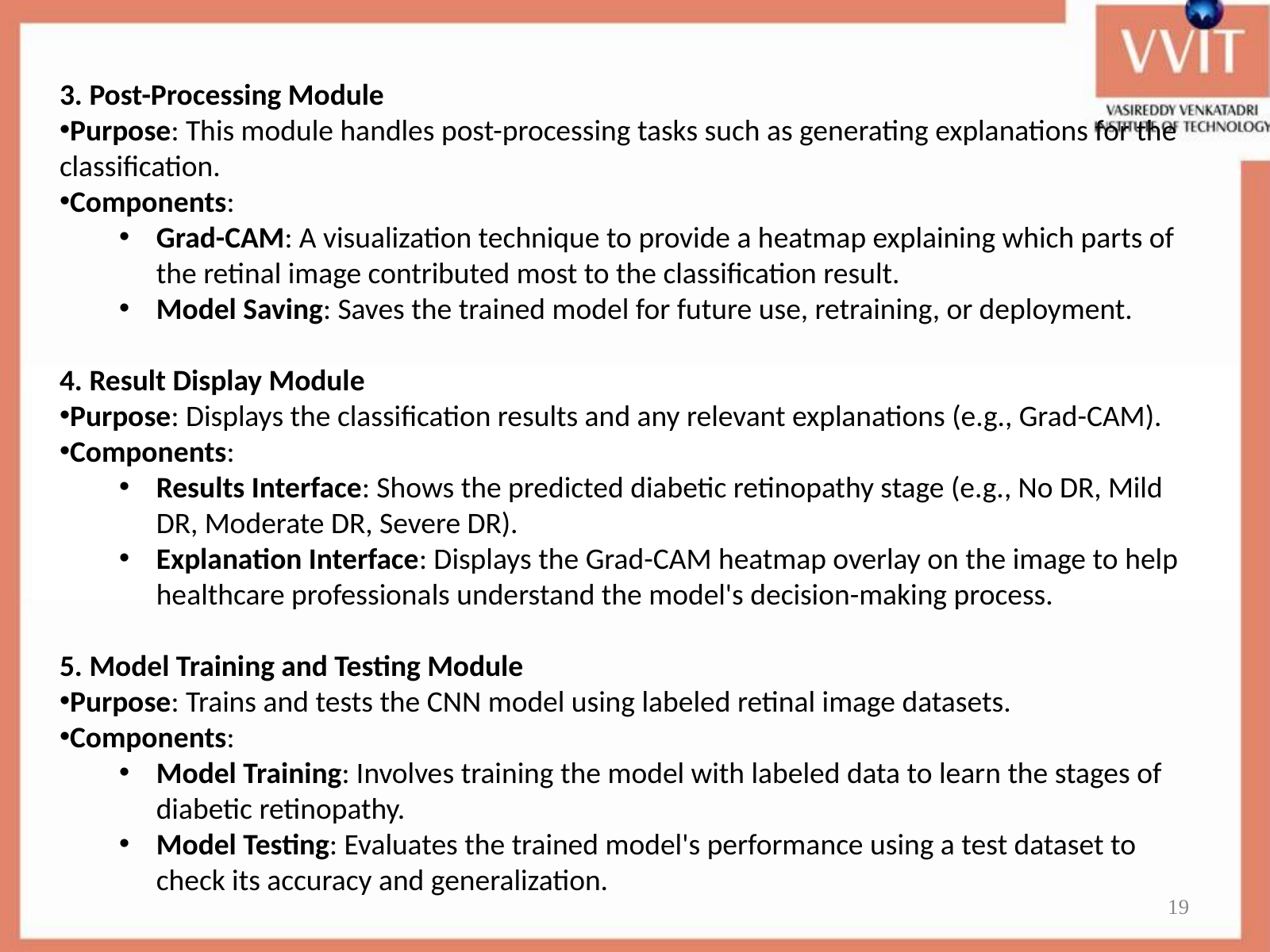

3. Post-Processing Module
Purpose: This module handles post-processing tasks such as generating explanations for the classification.
Components:
Grad-CAM: A visualization technique to provide a heatmap explaining which parts of the retinal image contributed most to the classification result.
Model Saving: Saves the trained model for future use, retraining, or deployment.

4. Result Display Module
Purpose: Displays the classification results and any relevant explanations (e.g., Grad-CAM).
Components:
Results Interface: Shows the predicted diabetic retinopathy stage (e.g., No DR, Mild DR, Moderate DR, Severe DR).
Explanation Interface: Displays the Grad-CAM heatmap overlay on the image to help healthcare professionals understand the model's decision-making process.

5. Model Training and Testing Module
Purpose: Trains and tests the CNN model using labeled retinal image datasets.
Components:
Model Training: Involves training the model with labeled data to learn the stages of diabetic retinopathy.
Model Testing: Evaluates the trained model's performance using a test dataset to check its accuracy and generalization.
19